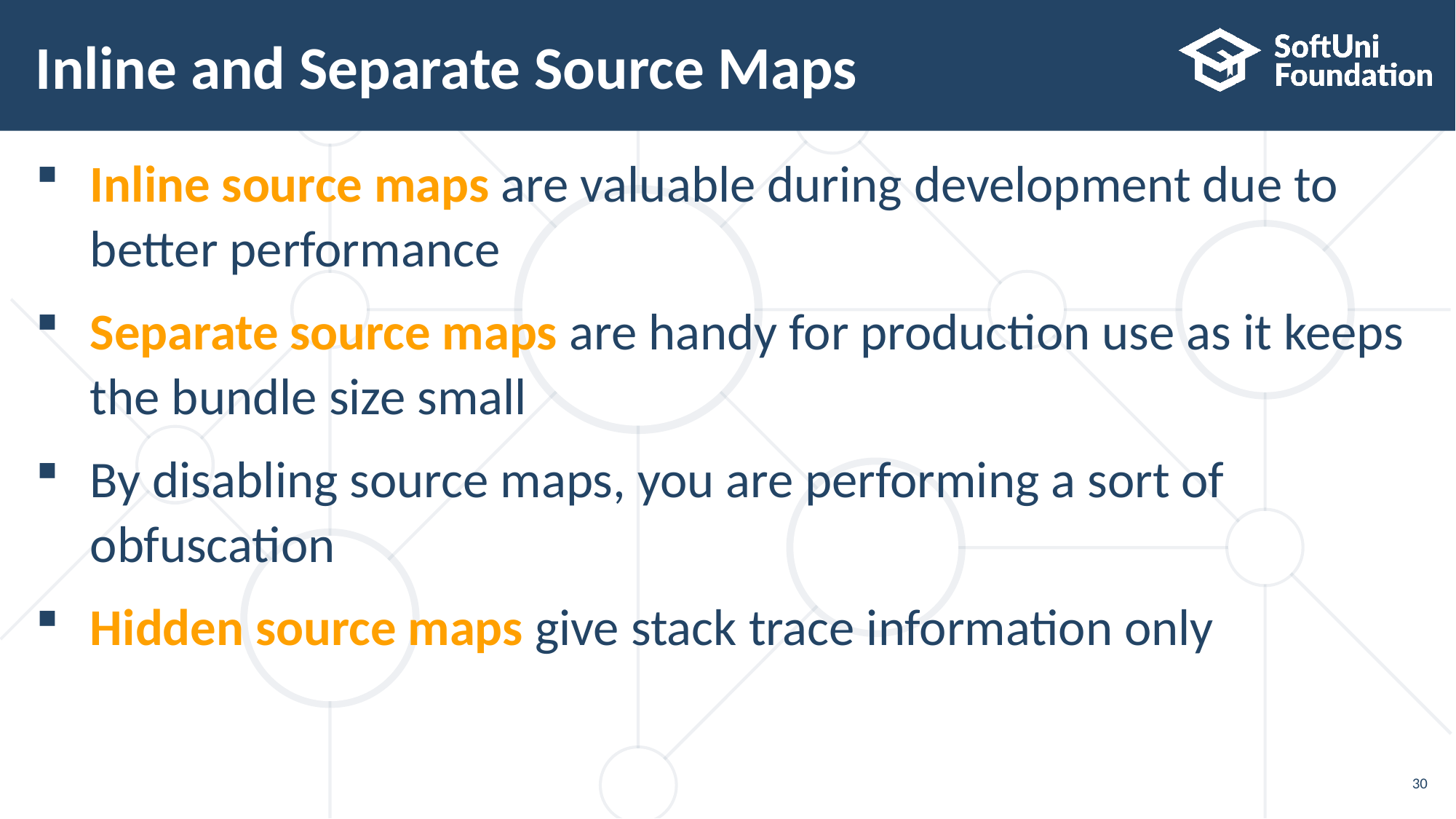

# Inline and Separate Source Maps
Inline source maps are valuable during development due to
better performance
Separate source maps are handy for production use as it keeps the bundle size small
By disabling source maps, you are performing a sort of
obfuscation
Hidden source maps give stack trace information only
30